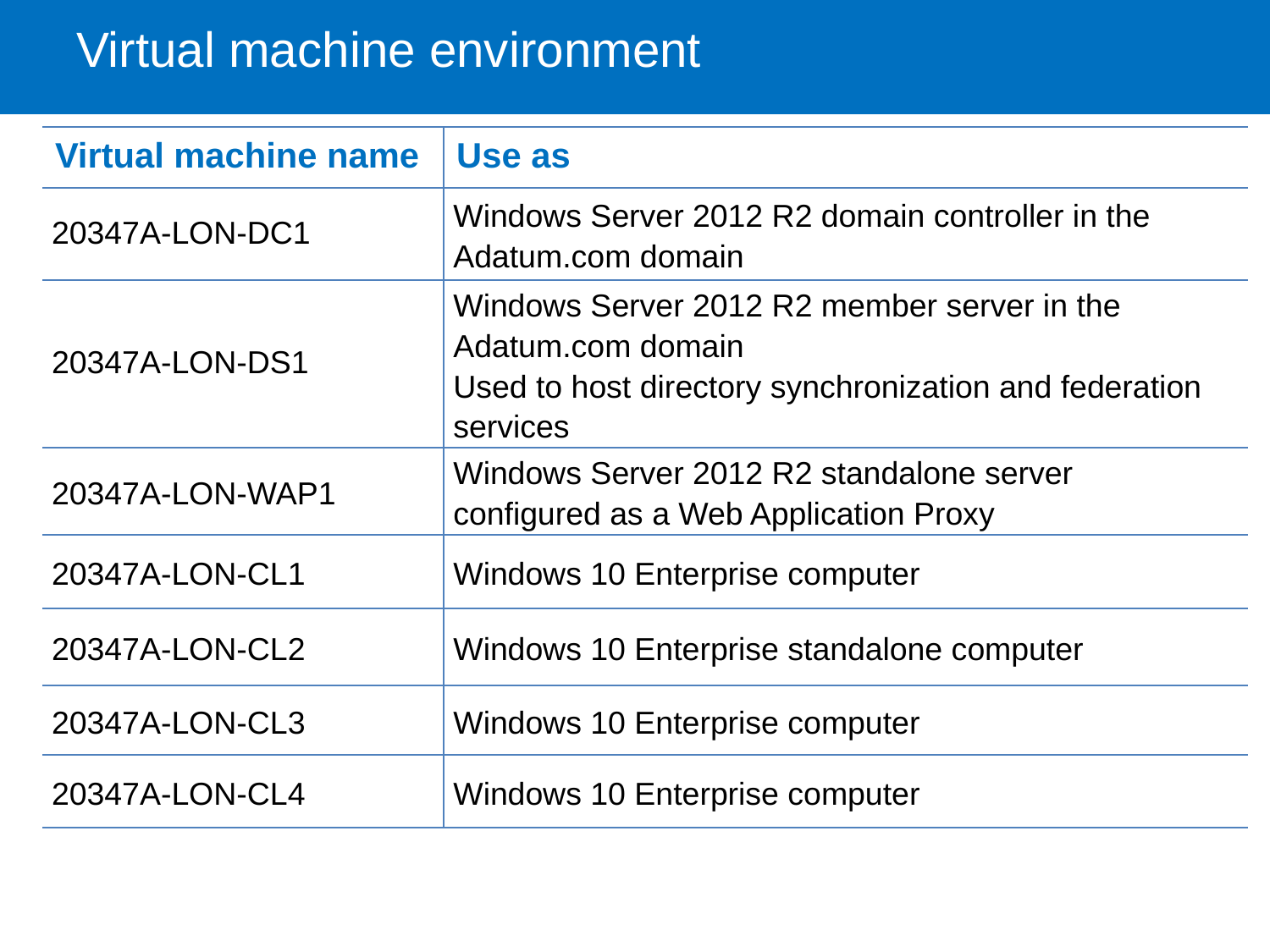

# Virtual machine environment
| Virtual machine name | Use as |
| --- | --- |
| 20347A-LON-DC1 | Windows Server 2012 R2 domain controller in the Adatum.com domain |
| 20347A-LON-DS1 | Windows Server 2012 R2 member server in the Adatum.com domain Used to host directory synchronization and federation services |
| 20347A-LON-WAP1 | Windows Server 2012 R2 standalone server configured as a Web Application Proxy |
| 20347A-LON-CL1 | Windows 10 Enterprise computer |
| 20347A-LON-CL2 | Windows 10 Enterprise standalone computer |
| 20347A-LON-CL3 | Windows 10 Enterprise computer |
| 20347A-LON-CL4 | Windows 10 Enterprise computer |